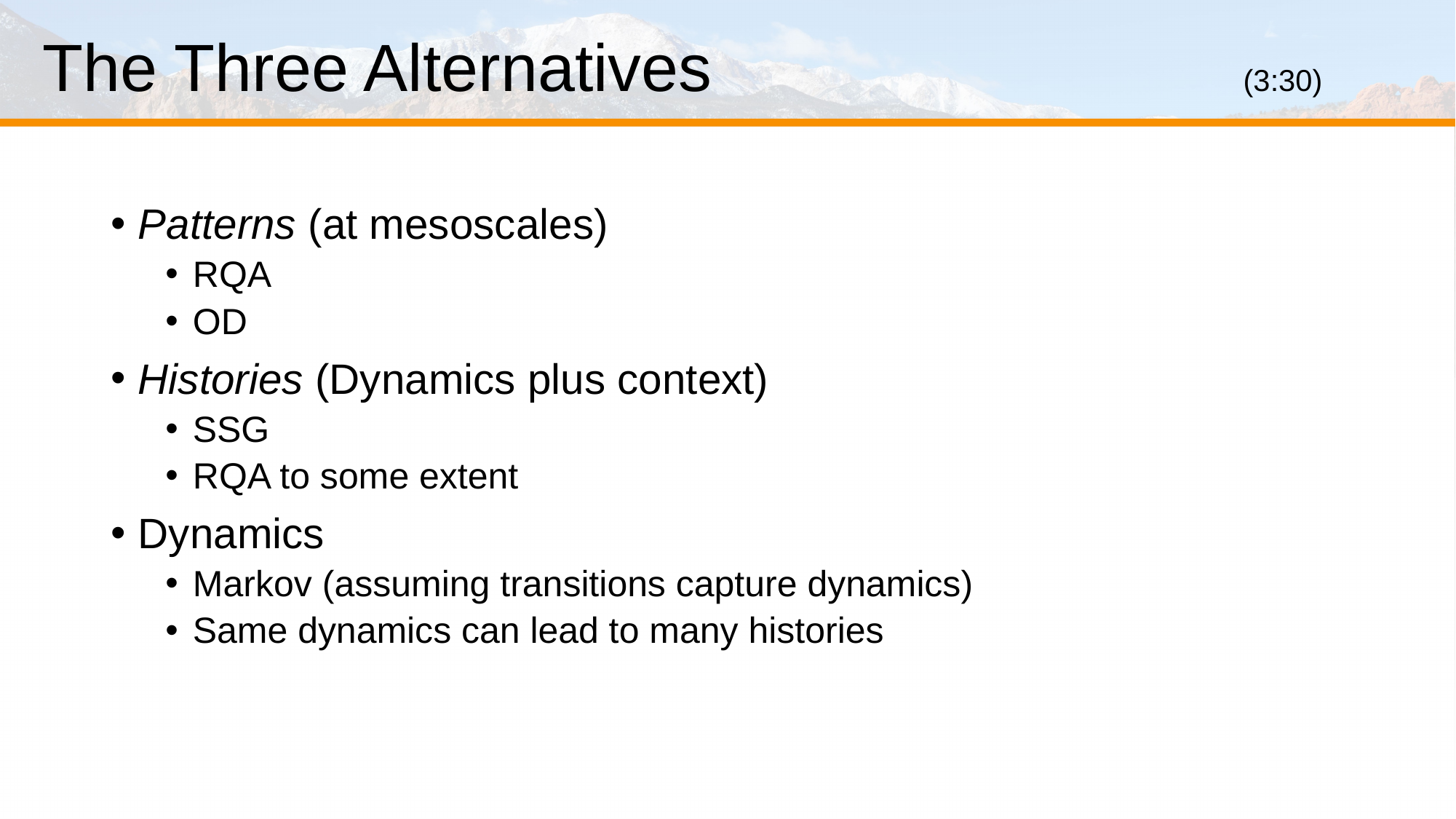

# The Three Alternatives					(3:30)
Patterns (at mesoscales)
RQA
OD
Histories (Dynamics plus context)
SSG
RQA to some extent
Dynamics
Markov (assuming transitions capture dynamics)
Same dynamics can lead to many histories